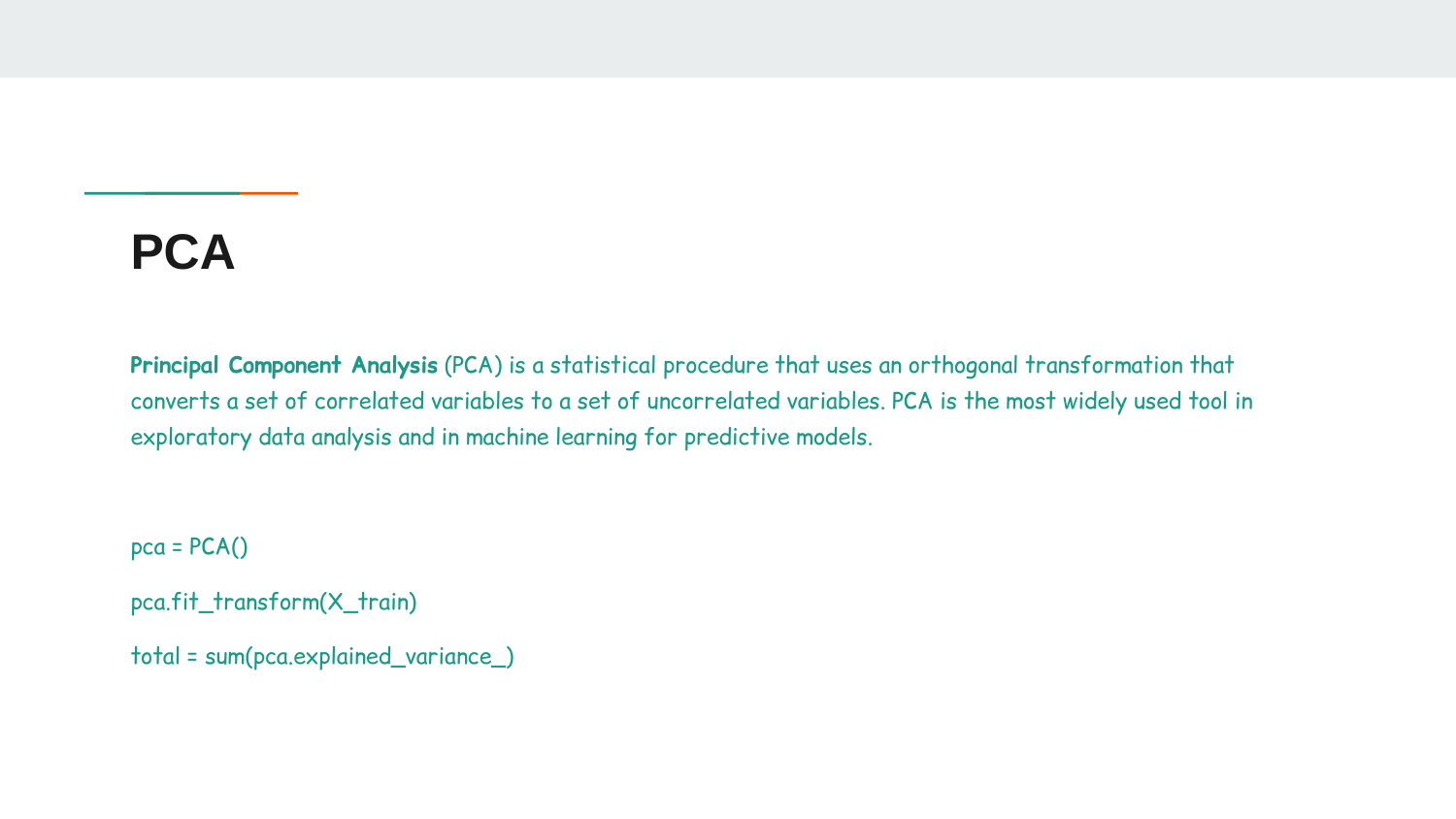

# PCA
Principal Component Analysis (PCA) is a statistical procedure that uses an orthogonal transformation that converts a set of correlated variables to a set of uncorrelated variables. PCA is the most widely used tool in exploratory data analysis and in machine learning for predictive models.

pca = PCA()
pca.fit_transform(X_train)
total = sum(pca.explained_variance_)